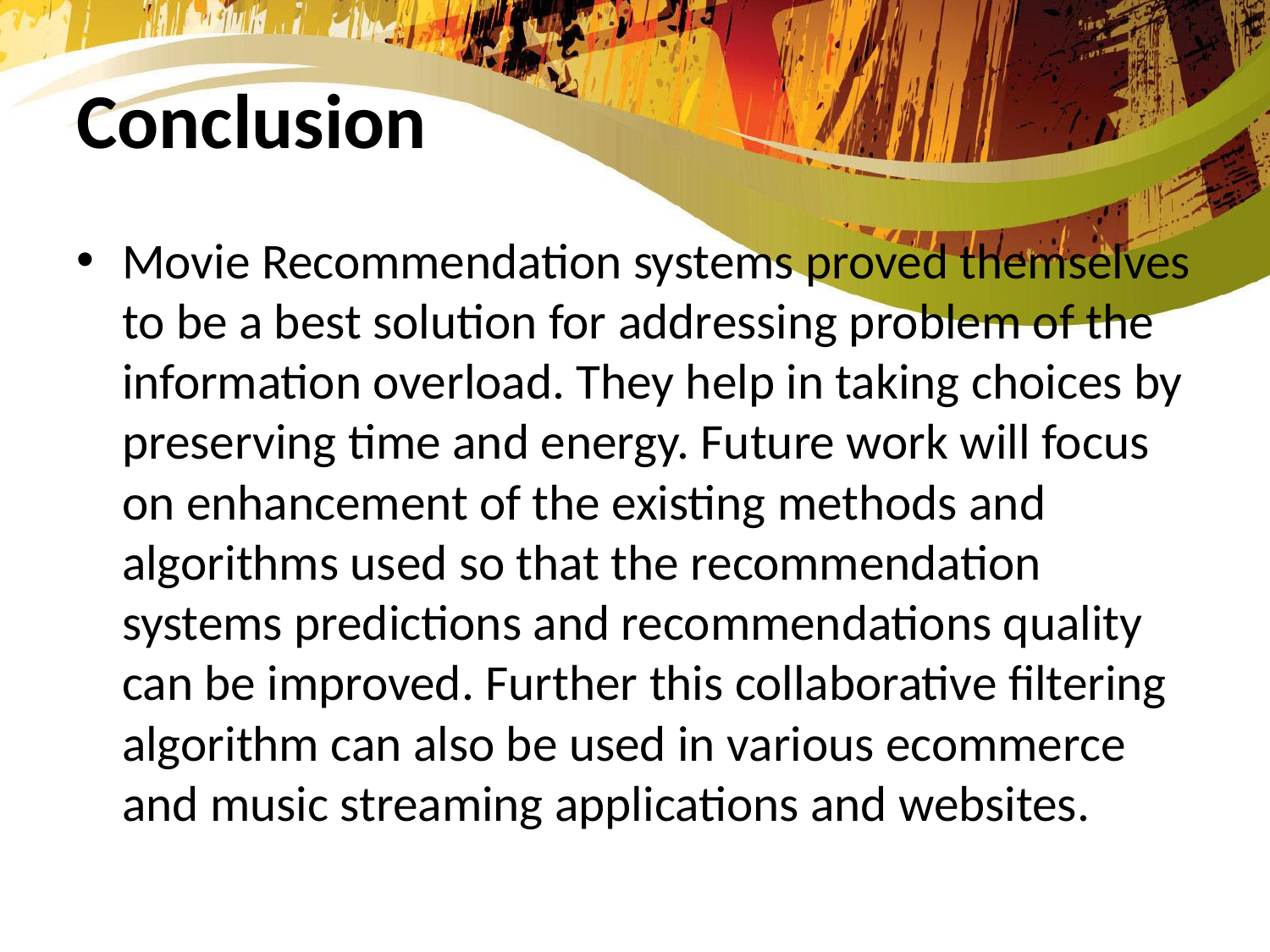

# Conclusion
Movie Recommendation systems proved themselves to be a best solution for addressing problem of the information overload. They help in taking choices by preserving time and energy. Future work will focus on enhancement of the existing methods and algorithms used so that the recommendation systems predictions and recommendations quality can be improved. Further this collaborative filtering algorithm can also be used in various ecommerce and music streaming applications and websites.